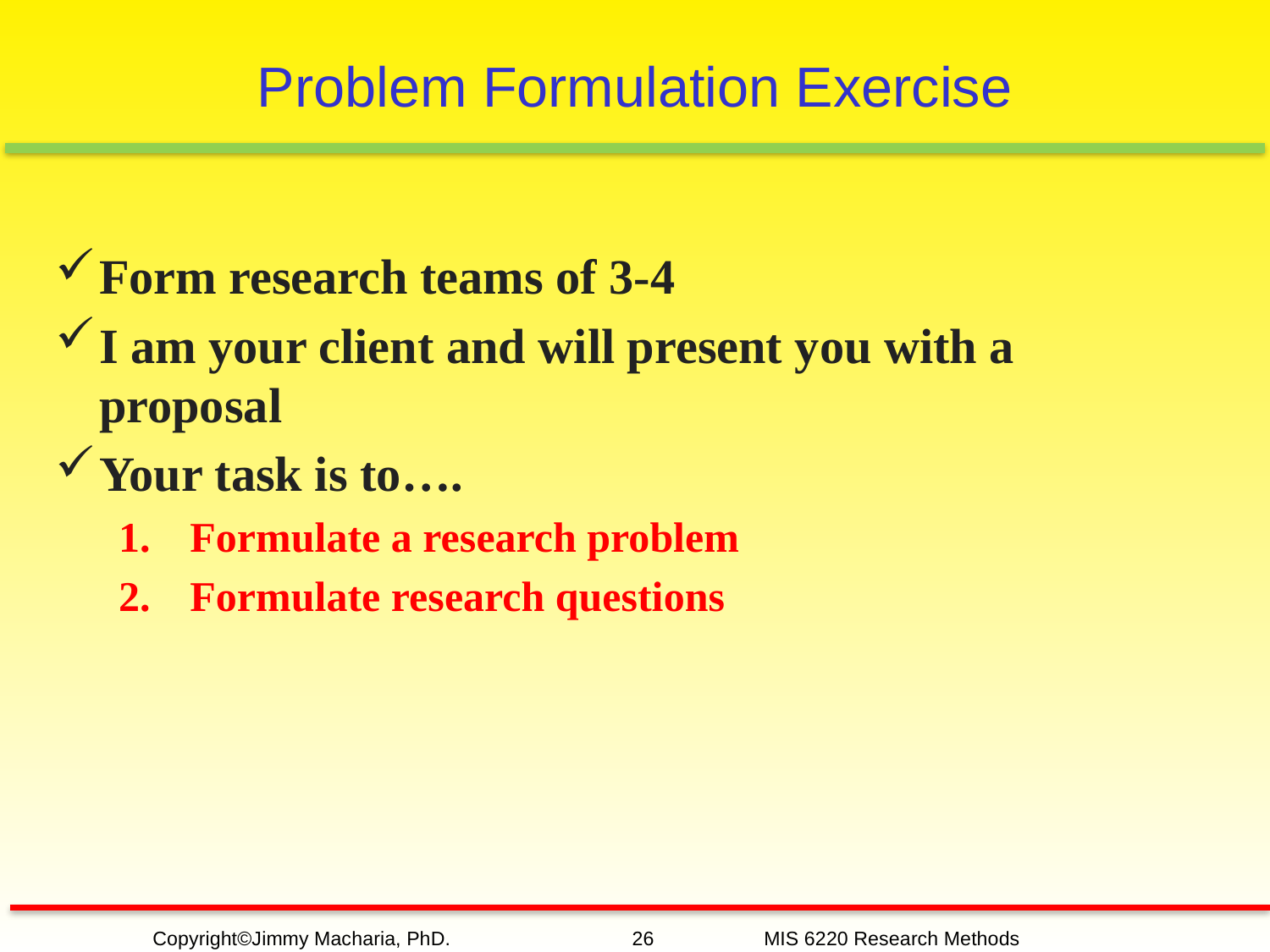

# Problem Formulation Exercise

Form research teams of 3-4
I am your client and will present you with a proposal
Your task is to….
Formulate a research problem
Formulate research questions